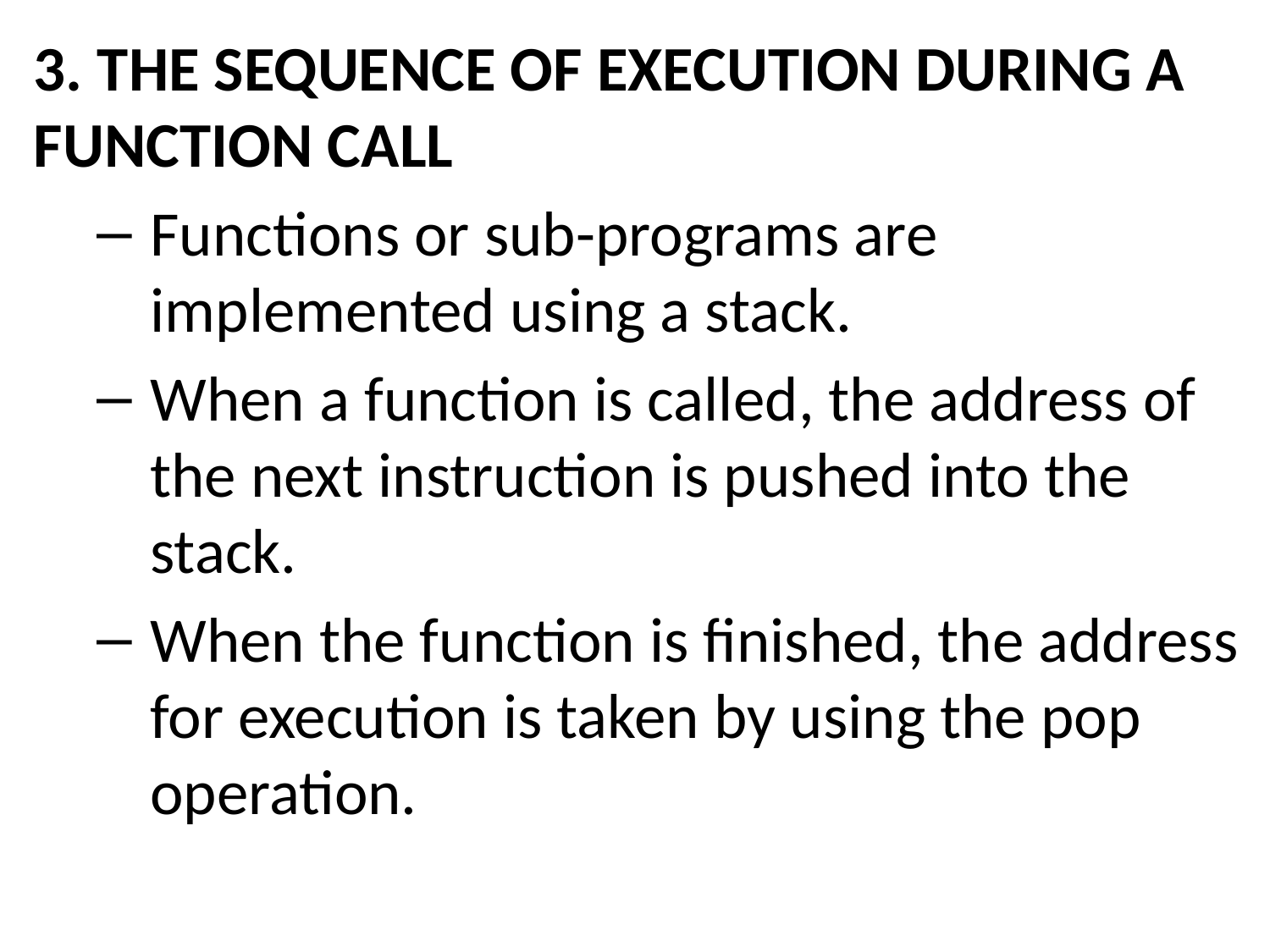

3. THE SEQUENCE OF EXECUTION DURING A FUNCTION CALL
Functions or sub-programs are implemented using a stack.
When a function is called, the address of the next instruction is pushed into the stack.
When the function is finished, the address for execution is taken by using the pop operation.